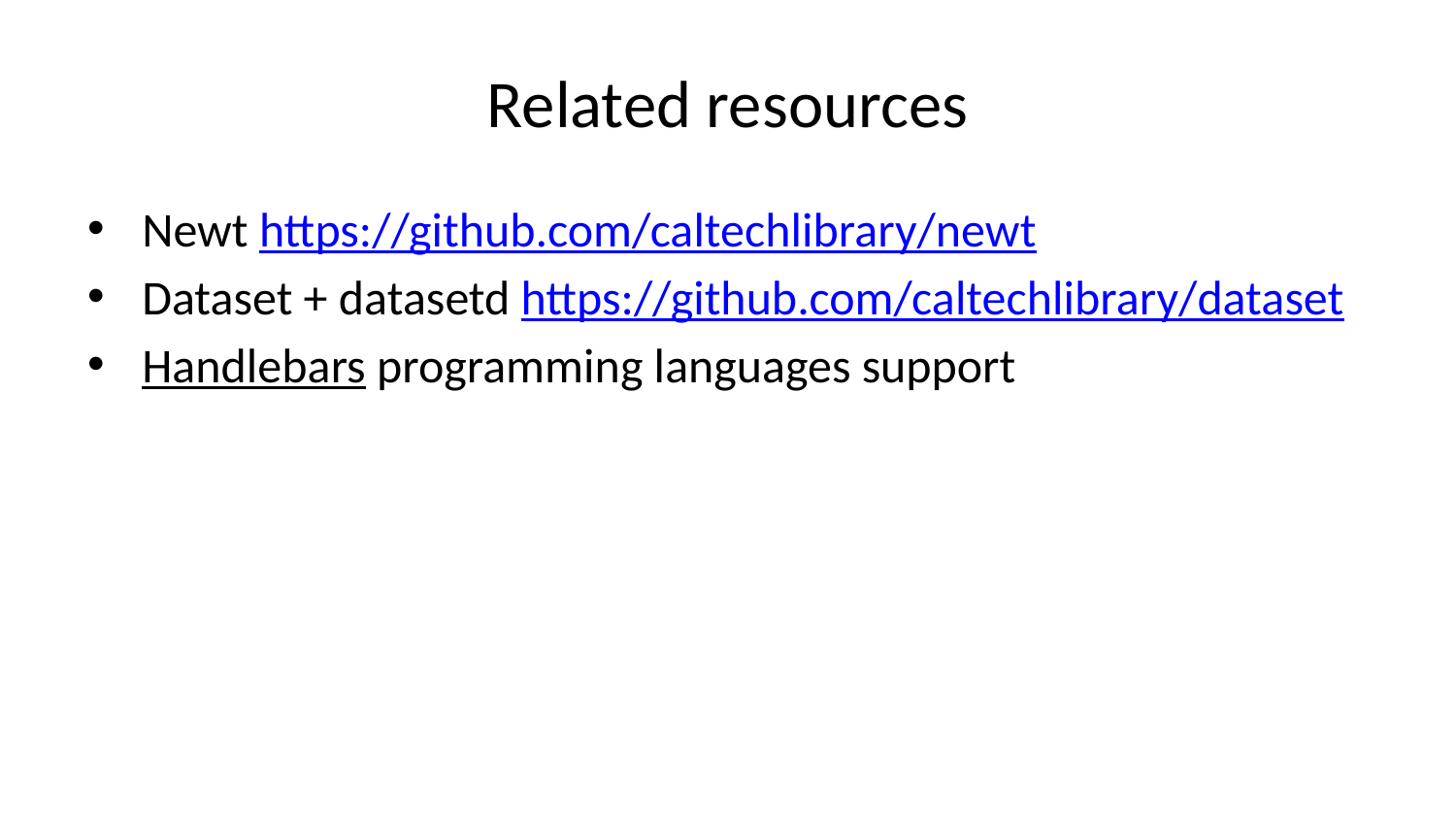

# Related resources
Newt https://github.com/caltechlibrary/newt
Dataset + datasetd https://github.com/caltechlibrary/dataset
Handlebars programming languages support